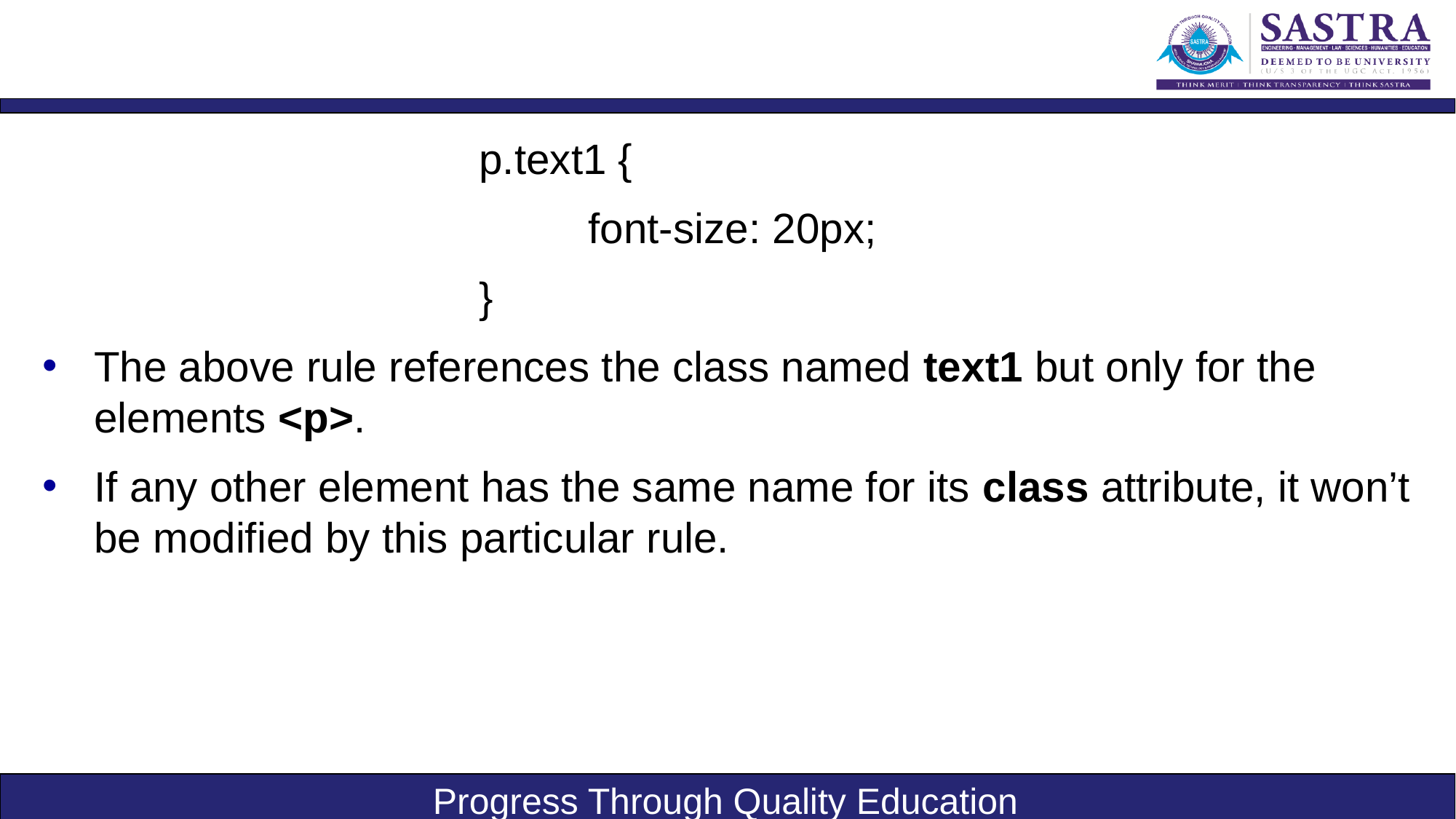

#
				p.text1 {
					font-size: 20px;
 				}
The above rule references the class named text1 but only for the elements <p>.
If any other element has the same name for its class attribute, it won’t be modified by this particular rule.